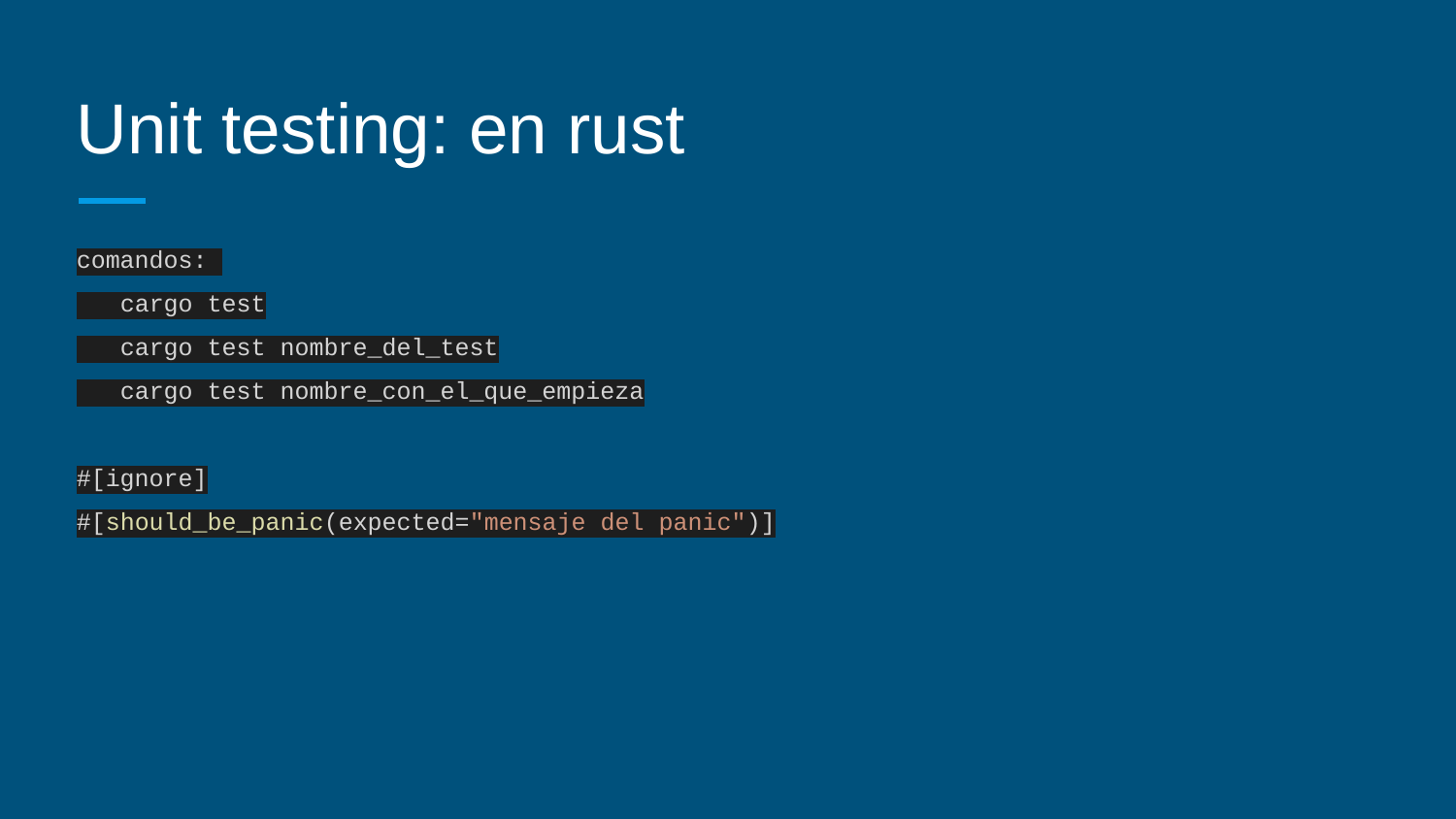

# Unit testing: en rust
comandos:
   cargo test
   cargo test nombre_del_test
   cargo test nombre_con_el_que_empieza

#[ignore]
#[should_be_panic(expected="mensaje del panic")]